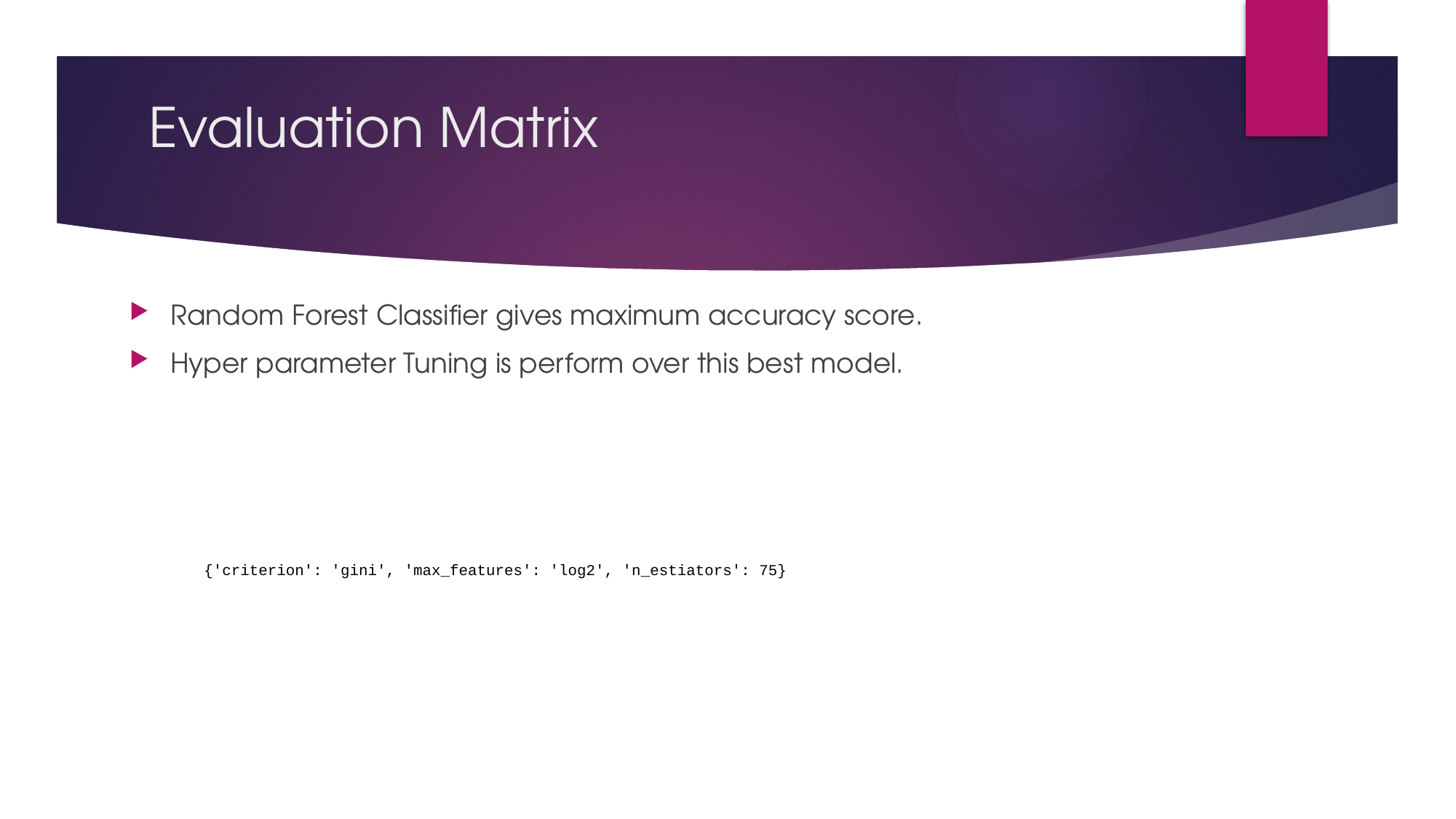

# Evaluation Matrix
Random Forest Classifier gives maximum accuracy score.
Hyper parameter Tuning is perform over this best model.

{'criterion': 'gini', 'max_features': 'log2', 'n_estiators': 75}